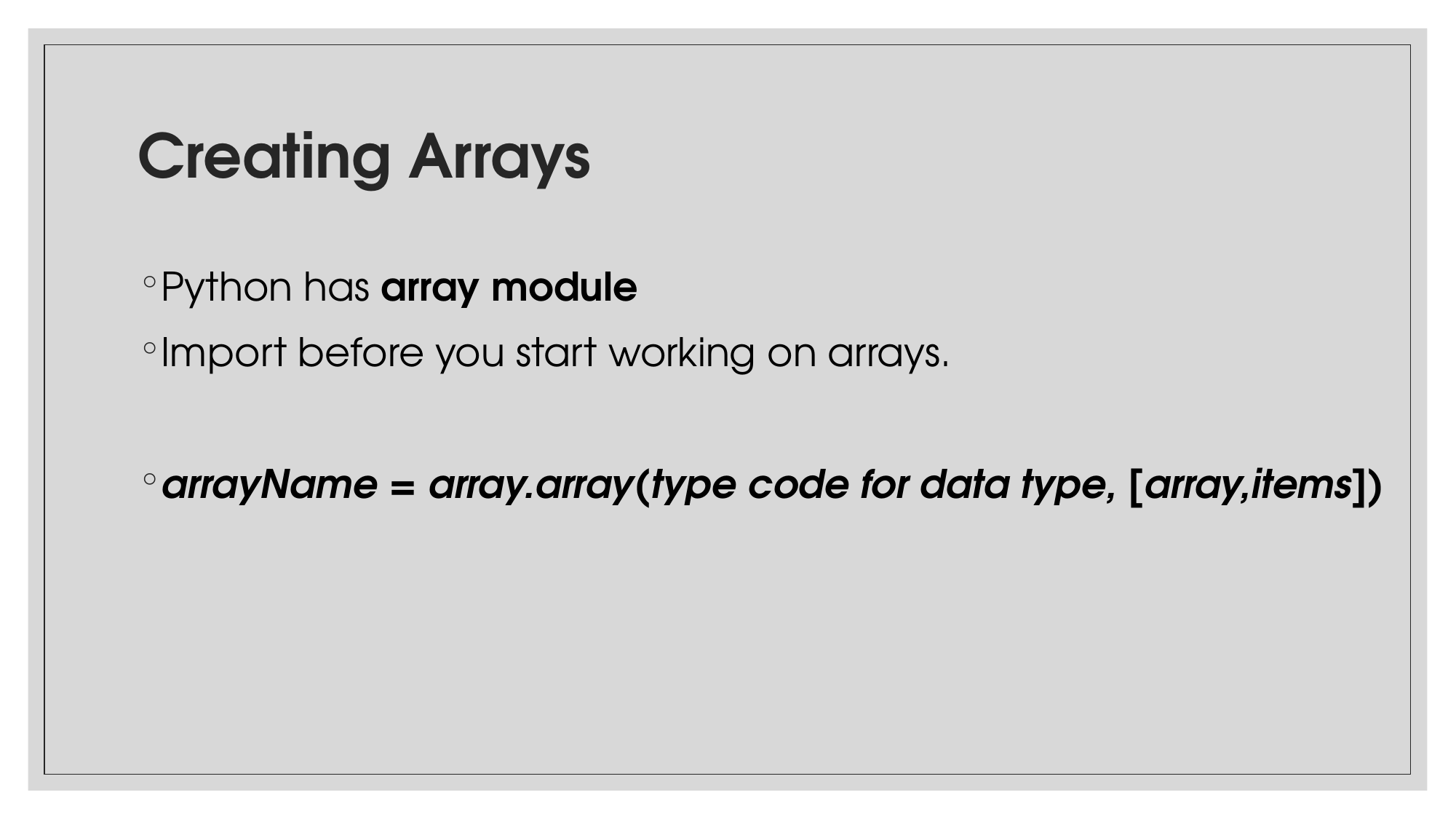

# Creating Arrays
Python has array module
Import before you start working on arrays.

arrayName = array.array(type code for data type, [array,items])